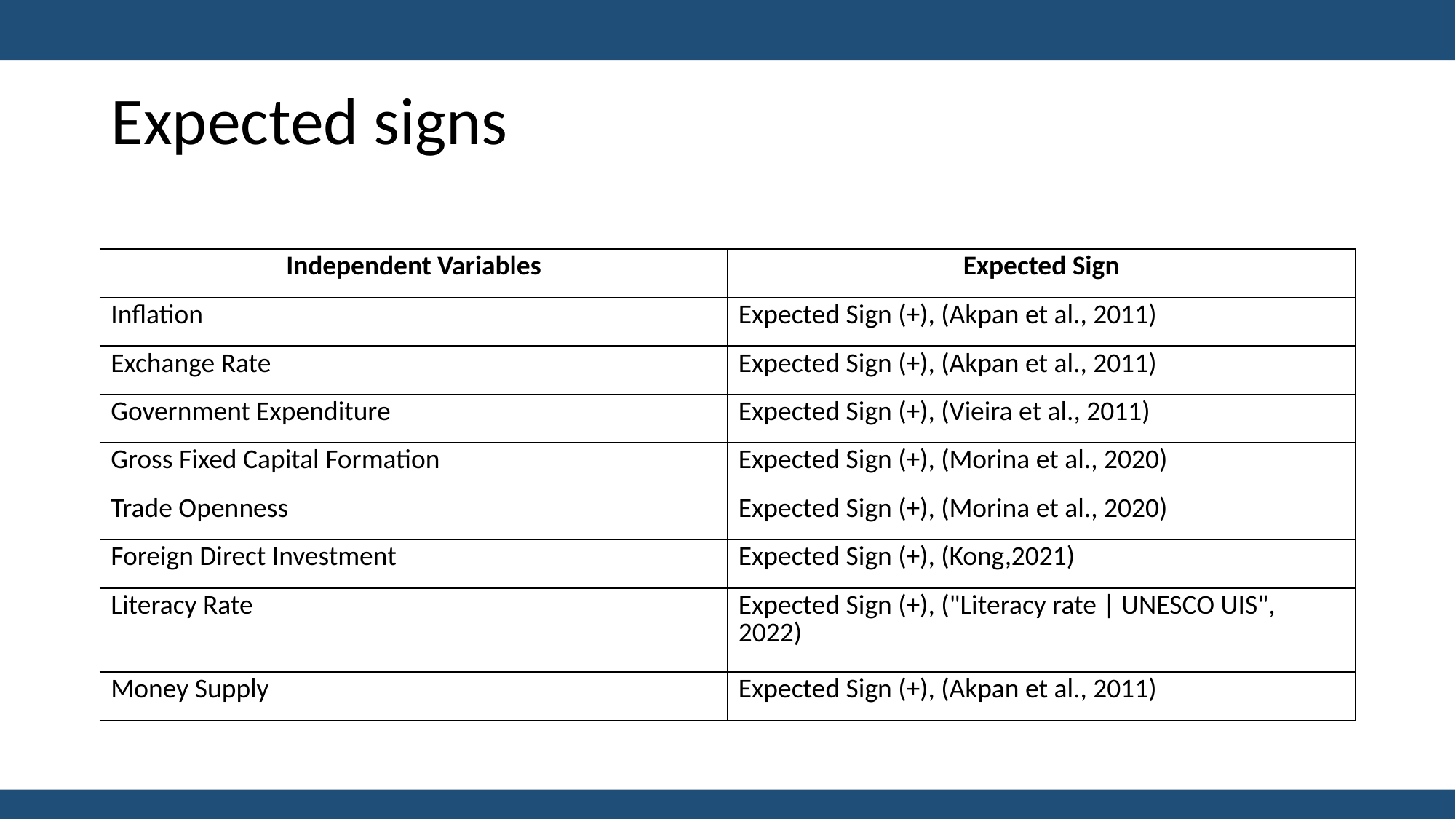

# Expected signs
| Independent Variables | Expected Sign |
| --- | --- |
| Inflation | Expected Sign (+), (Akpan et al., 2011) |
| Exchange Rate | Expected Sign (+), (Akpan et al., 2011) |
| Government Expenditure | Expected Sign (+), (Vieira et al., 2011) |
| Gross Fixed Capital Formation | Expected Sign (+), (Morina et al., 2020) |
| Trade Openness | Expected Sign (+), (Morina et al., 2020) |
| Foreign Direct Investment | Expected Sign (+), (Kong,2021) |
| Literacy Rate | Expected Sign (+), ("Literacy rate | UNESCO UIS", 2022) |
| Money Supply | Expected Sign (+), (Akpan et al., 2011) |